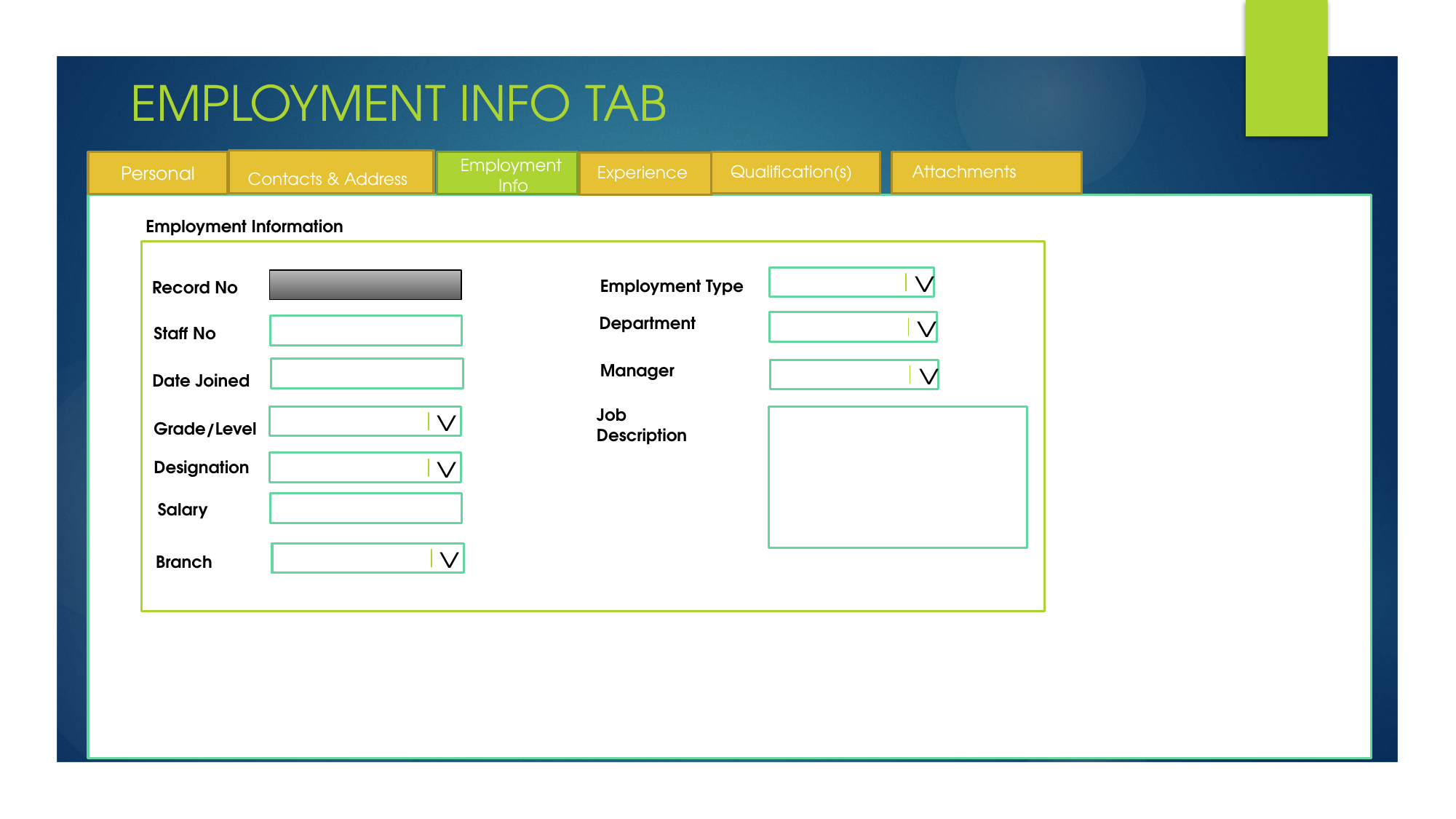

EMPLOYMENT INFO TAB
Employment
 Info

Personal

Qualification(s)
Attachments
Experience
Contacts & Address

Employment Information

<

Employment Type
Record No
Department
<

Staff No
Manager
<

Date Joined
Job Description
<

Grade/Level
<

Designation

 Salary
<

Branch